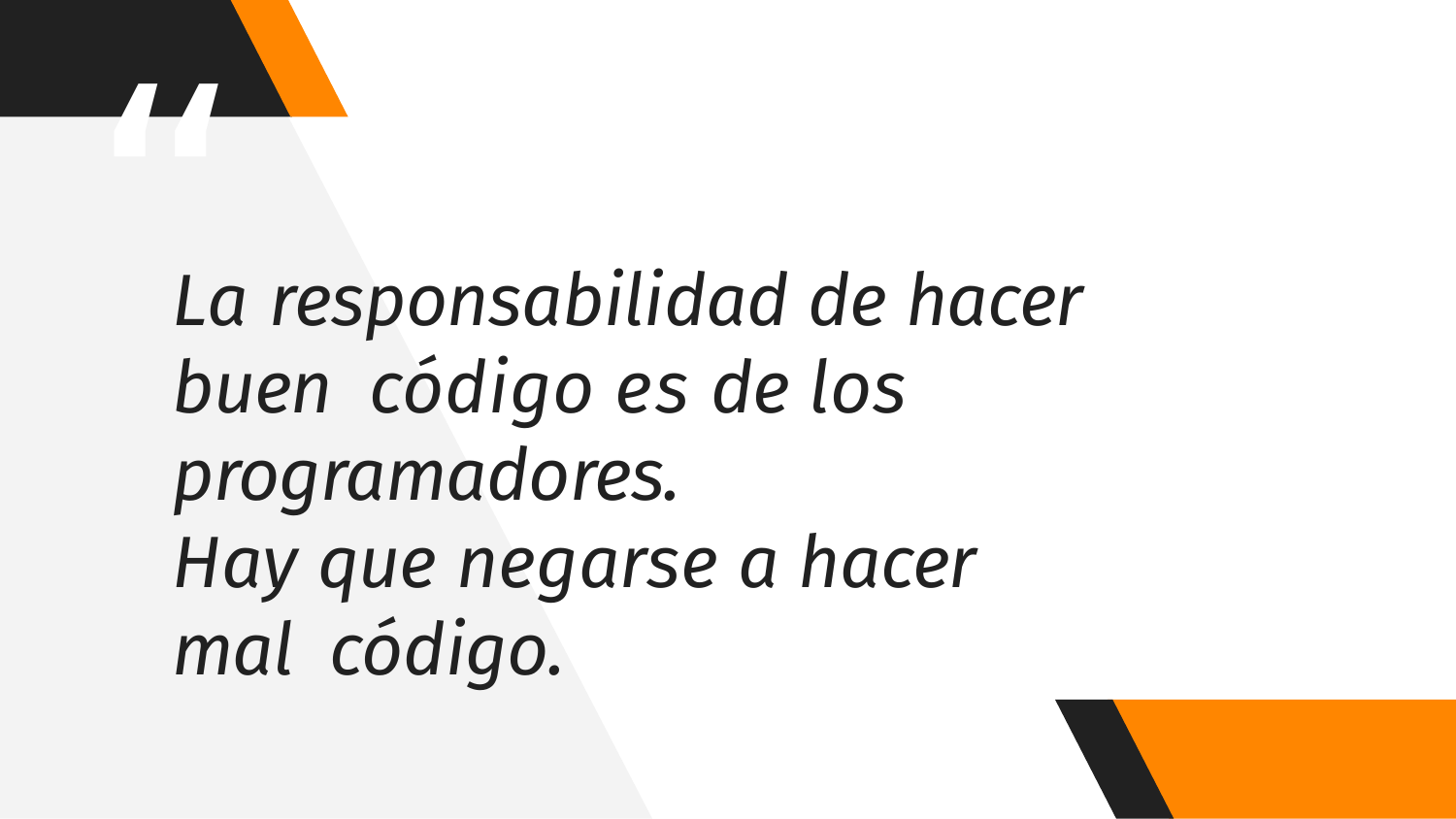

“

La responsabilidad de hacer buen  código es de los programadores.
Hay que negarse a hacer mal  código.